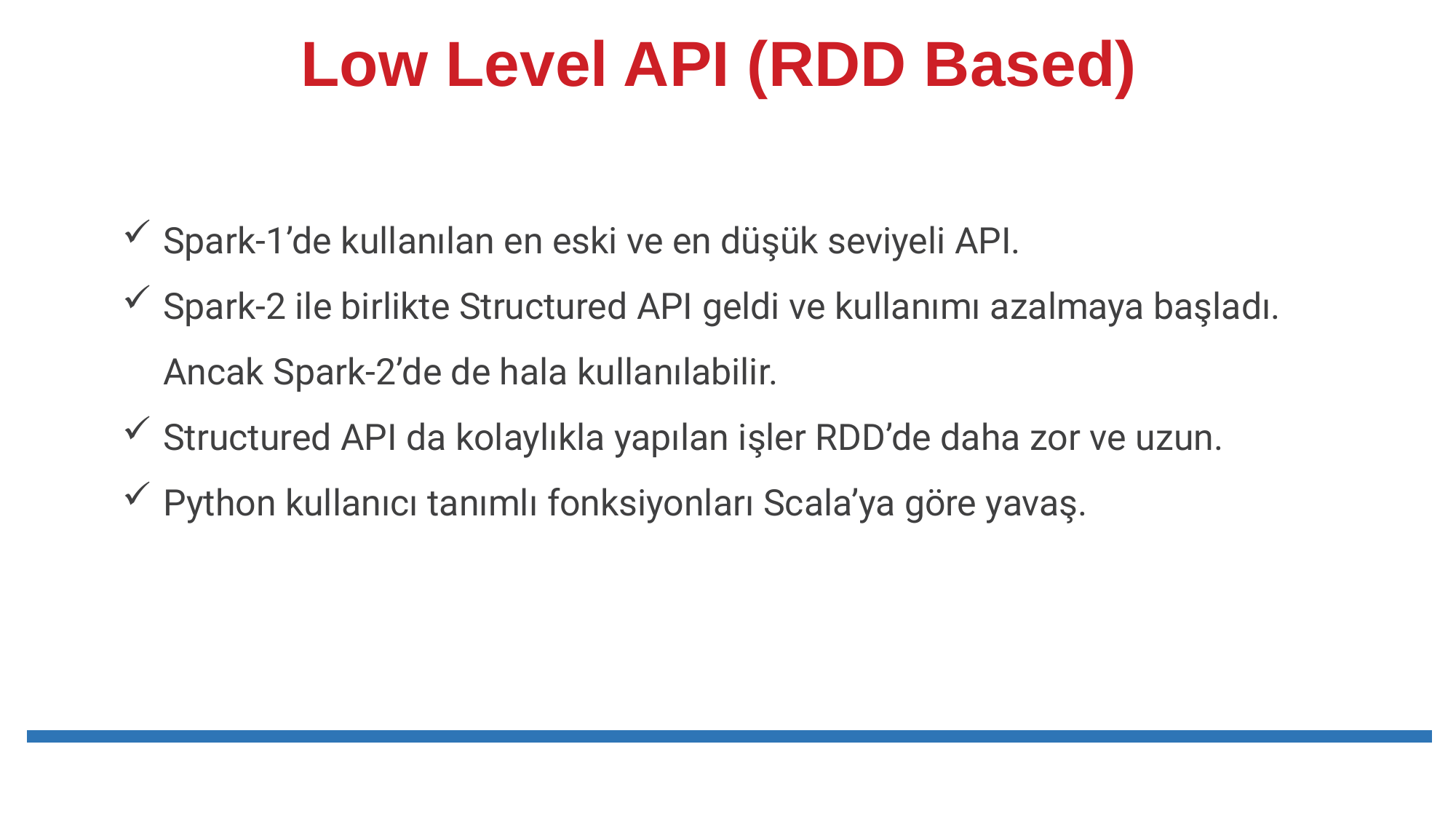

# Low Level API (RDD Based)
Spark-1’de kullanılan en eski ve en düşük seviyeli API.
Spark-2 ile birlikte Structured API geldi ve kullanımı azalmaya başladı. Ancak Spark-2’de de hala kullanılabilir.
Structured API da kolaylıkla yapılan işler RDD’de daha zor ve uzun.
Python kullanıcı tanımlı fonksiyonları Scala’ya göre yavaş.